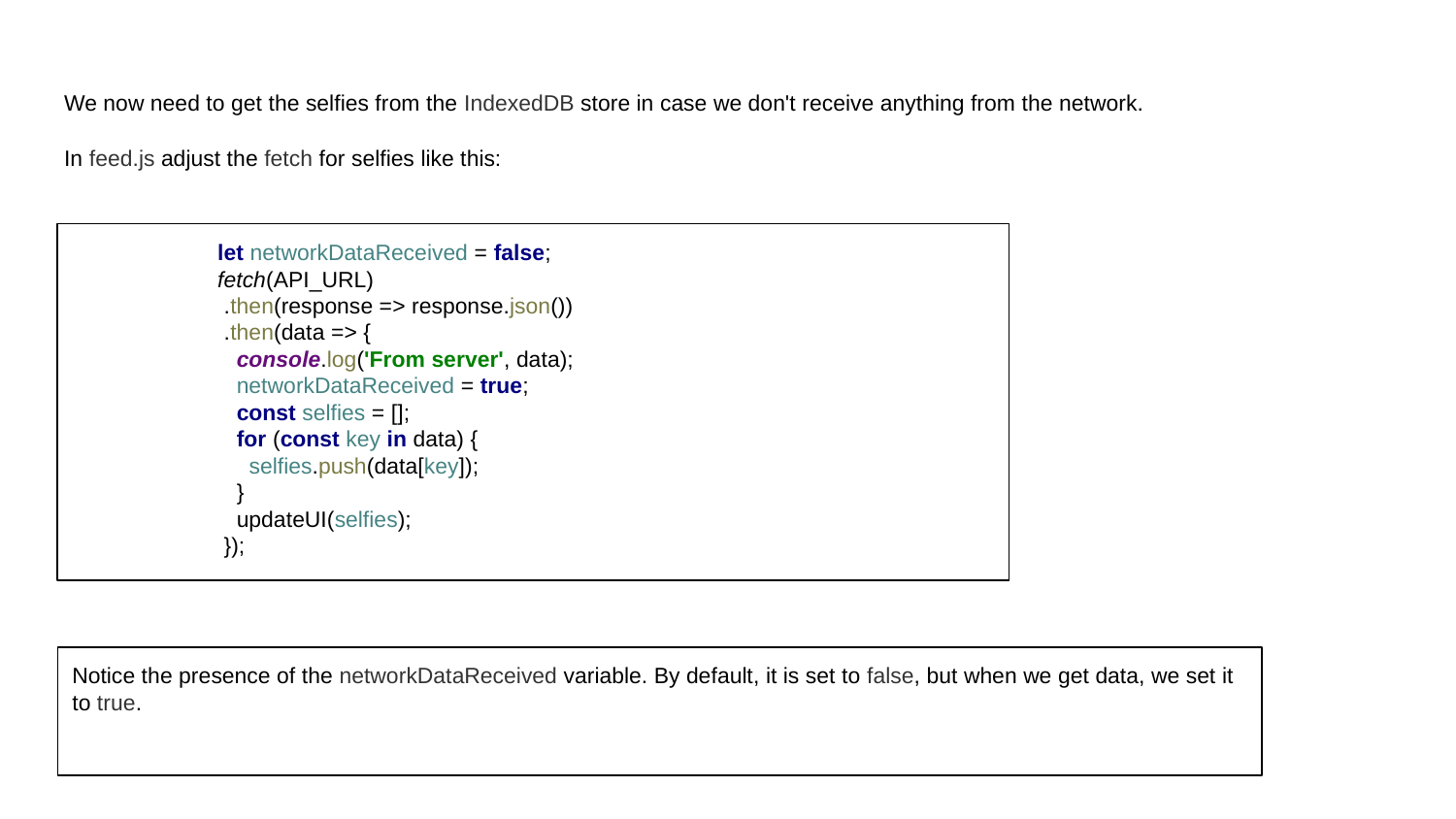

# We now need to get the selfies from the IndexedDB store in case we don't receive anything from the network.
In feed.js adjust the fetch for selfies like this:

let networkDataReceived = false;
fetch(API_URL)
 .then(response => response.json())
 .then(data => {
   console.log('From server', data);
   networkDataReceived = true;
   const selfies = [];
   for (const key in data) {
     selfies.push(data[key]);
   }
   updateUI(selfies);
 });

Notice the presence of the networkDataReceived variable. By default, it is set to false, but when we get data, we set it to true.